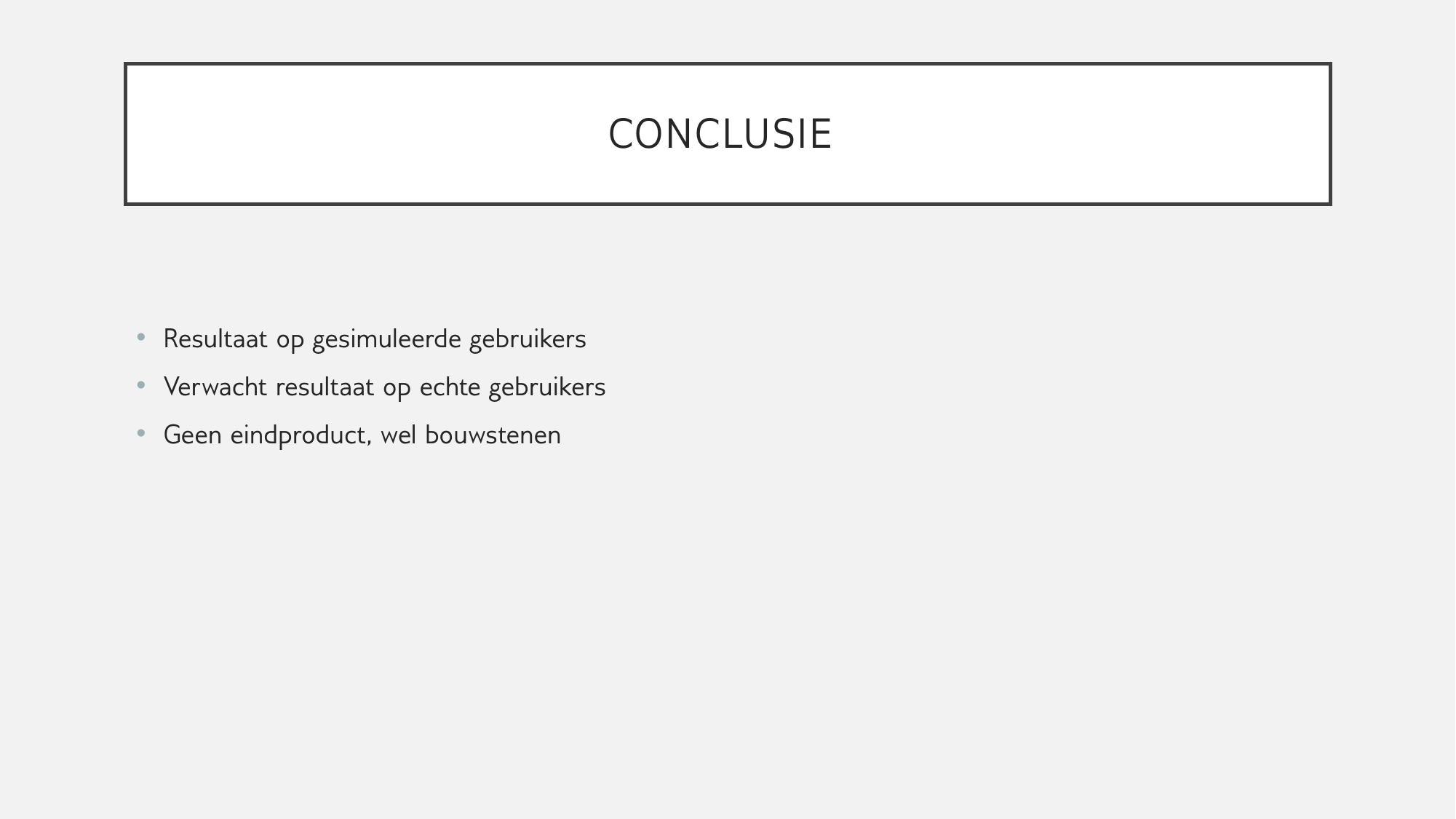

# Conclusie
Resultaat op gesimuleerde gebruikers
Verwacht resultaat op echte gebruikers
Geen eindproduct, wel bouwstenen